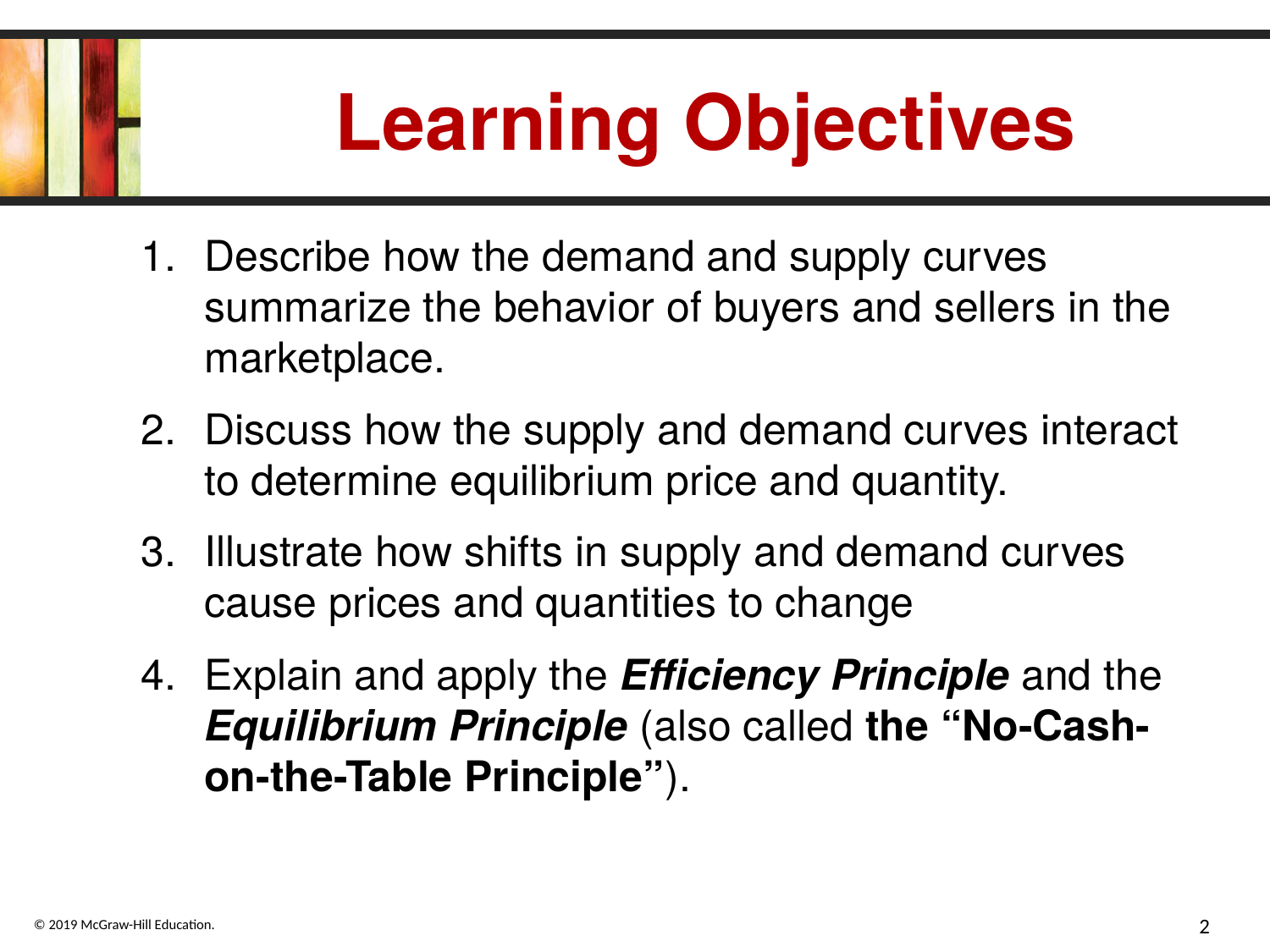

# Learning Objectives
Describe how the demand and supply curves summarize the behavior of buyers and sellers in the marketplace.
Discuss how the supply and demand curves interact to determine equilibrium price and quantity.
Illustrate how shifts in supply and demand curves cause prices and quantities to change
Explain and apply the Efficiency Principle and the Equilibrium Principle (also called the “No-Cash-on-the-Table Principle”).